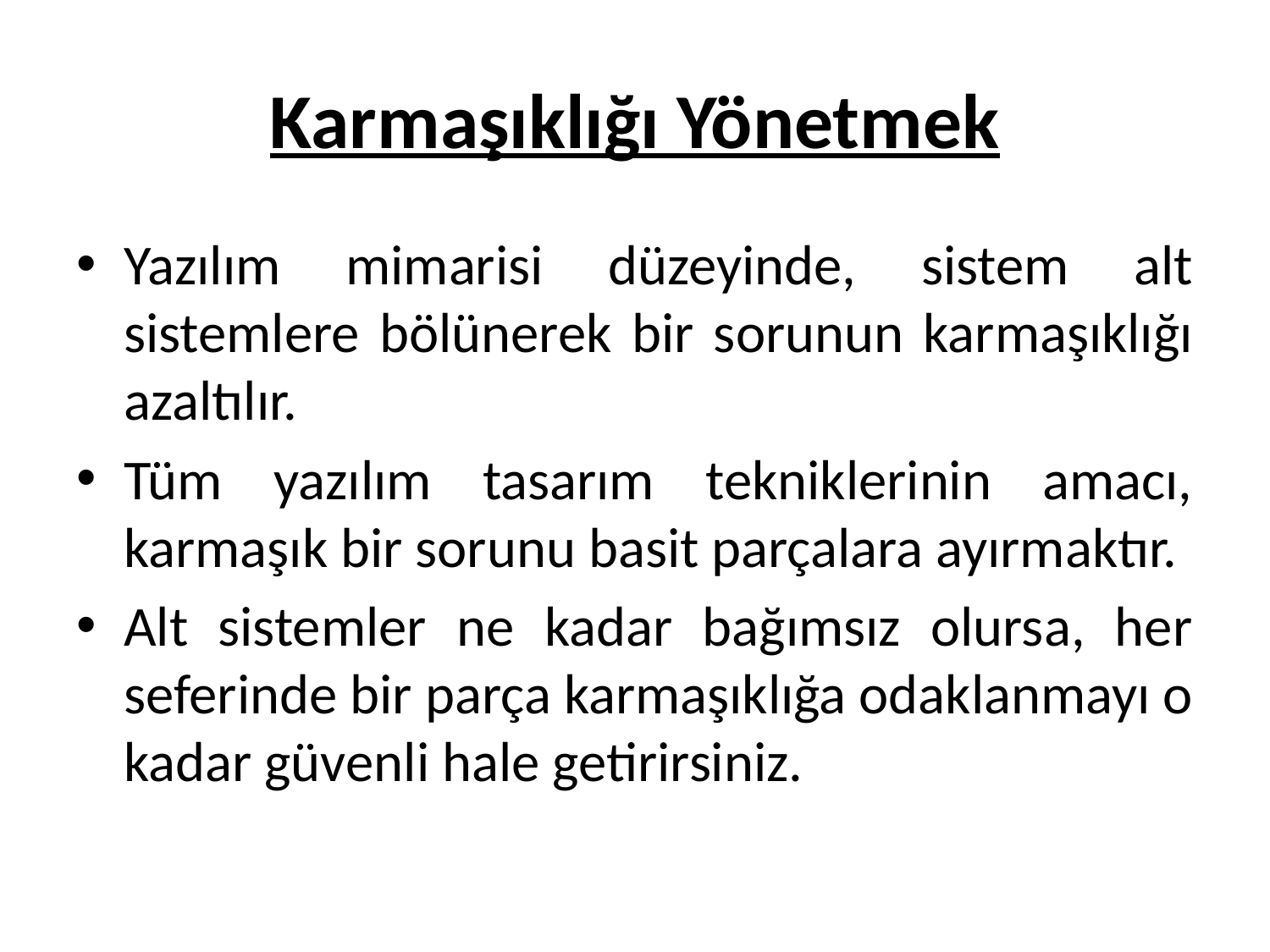

# Karmaşıklığı Yönetmek
Yazılım mimarisi düzeyinde, sistem alt sistemlere bölünerek bir sorunun karmaşıklığı azaltılır.
Tüm yazılım tasarım tekniklerinin amacı, karmaşık bir sorunu basit parçalara ayırmaktır.
Alt sistemler ne kadar bağımsız olursa, her seferinde bir parça karmaşıklığa odaklanmayı o kadar güvenli hale getirirsiniz.